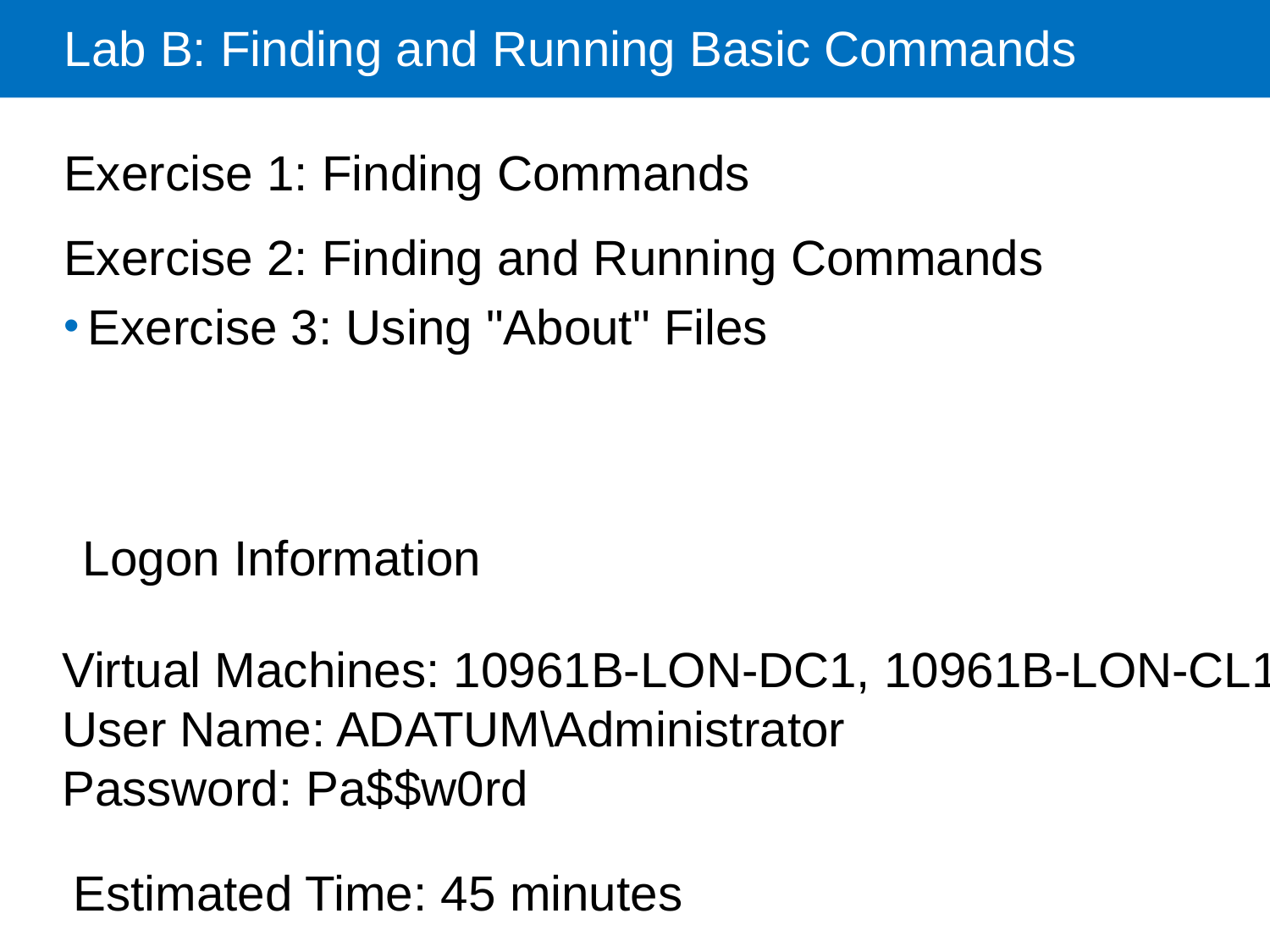

# Lab B: Finding and Running Basic Commands
Exercise 1: Finding Commands
Exercise 2: Finding and Running Commands
Exercise 3: Using "About" Files
Logon Information

Virtual Machines: 10961B-LON-DC1, 10961B-LON-CL1
User Name: ADATUM\Administrator
Password: Pa$$w0rd
Estimated Time: 45 minutes